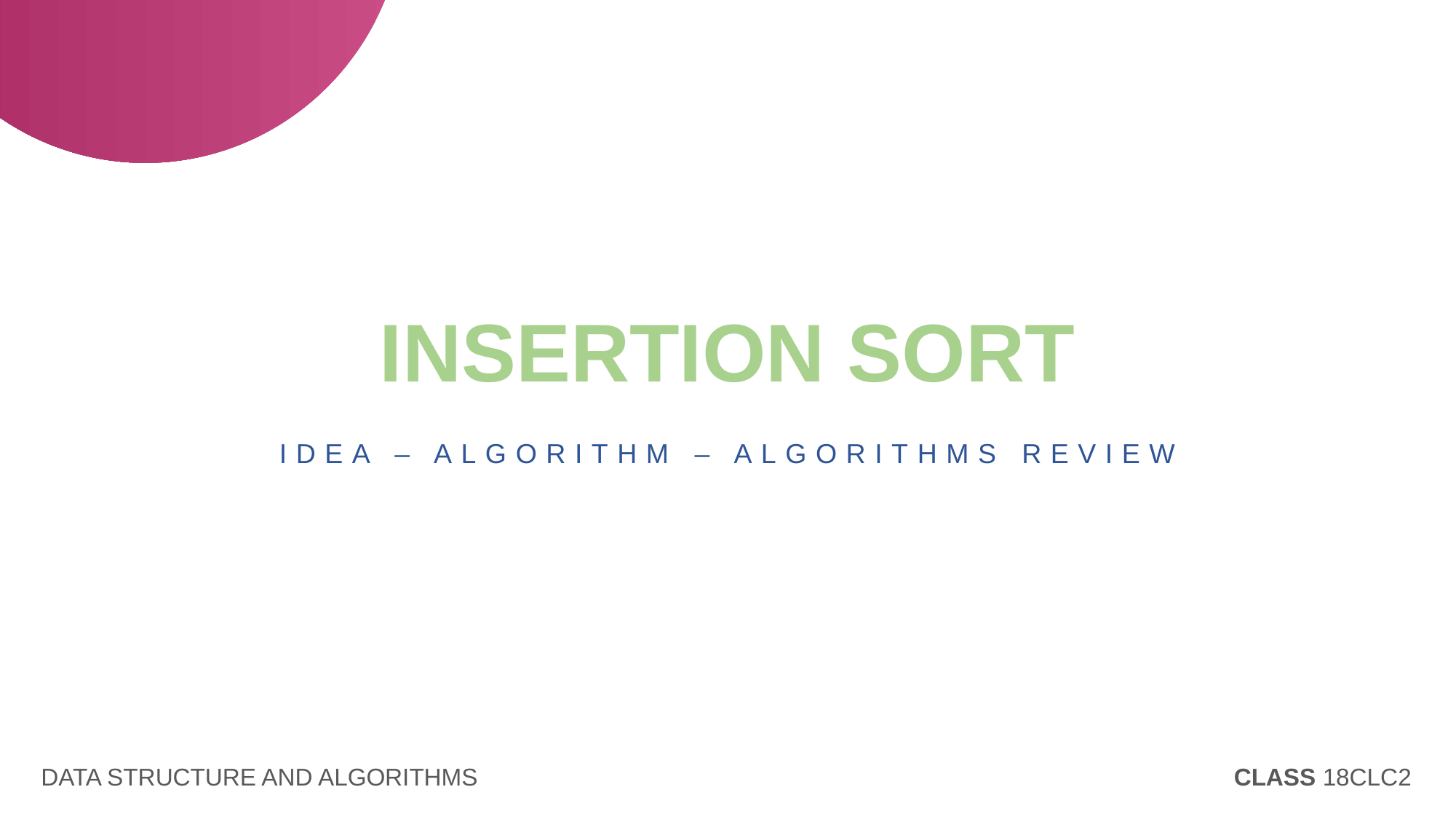

INSERTION SORT
IDEA – ALGORITHM – ALGORITHMS REVIEW
DATA STRUCTURE AND ALGORITHMS
CLASS 18CLC2